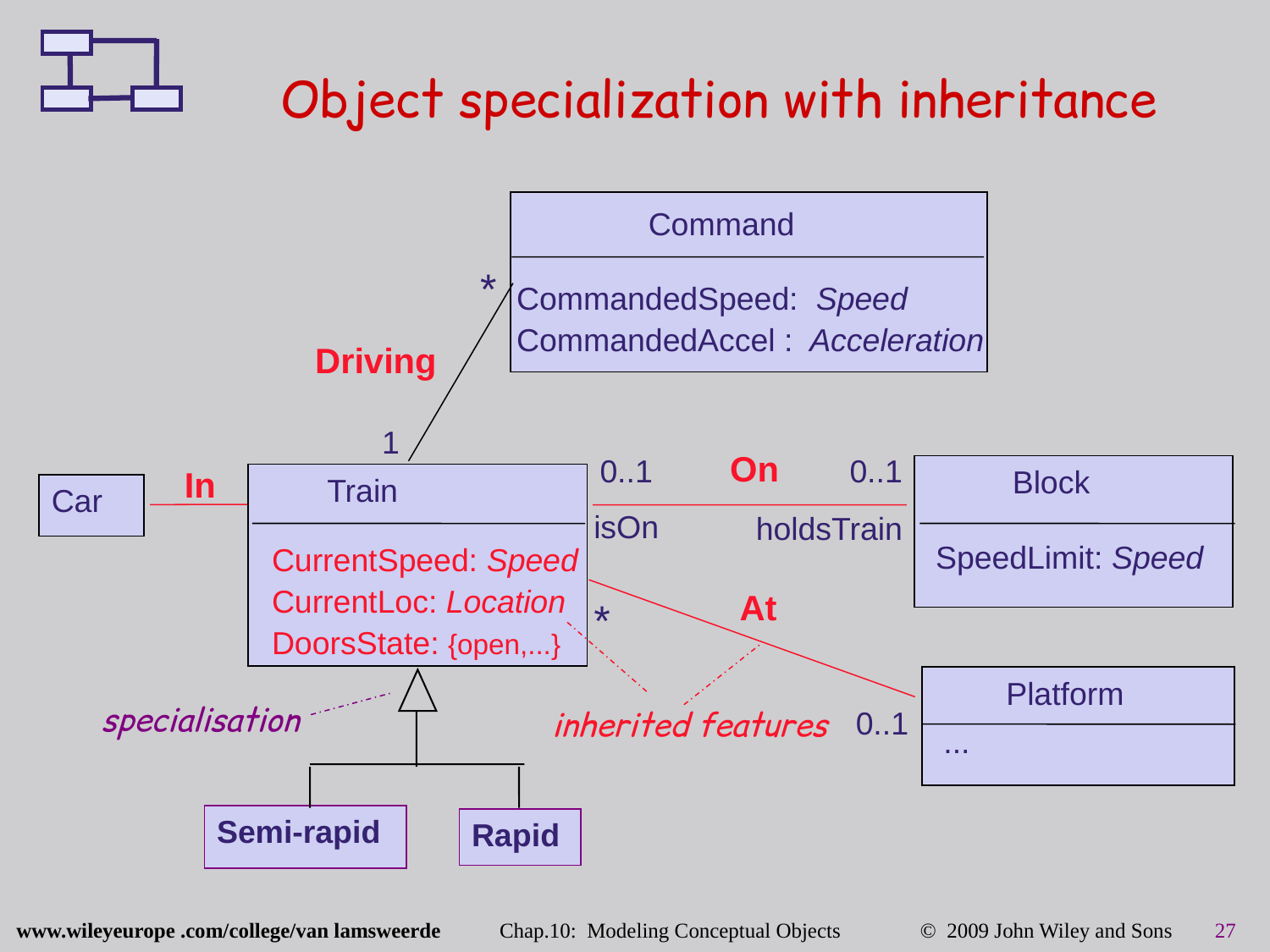

# Object specialization with inheritance

Command
*

CommandedSpeed:  Speed
CommandedAccel :  Acceleration

Driving
1
On
0..1
0..1
         Block
In
       Train
Car
isOn
holdsTrain

SpeedLimit: Speed
CurrentSpeed: Speed
CurrentLoc: Location
DoorsState: {open,...}
At

*

        Platform

specialisation
0..1
inherited features
...

Semi-rapid
Rapid